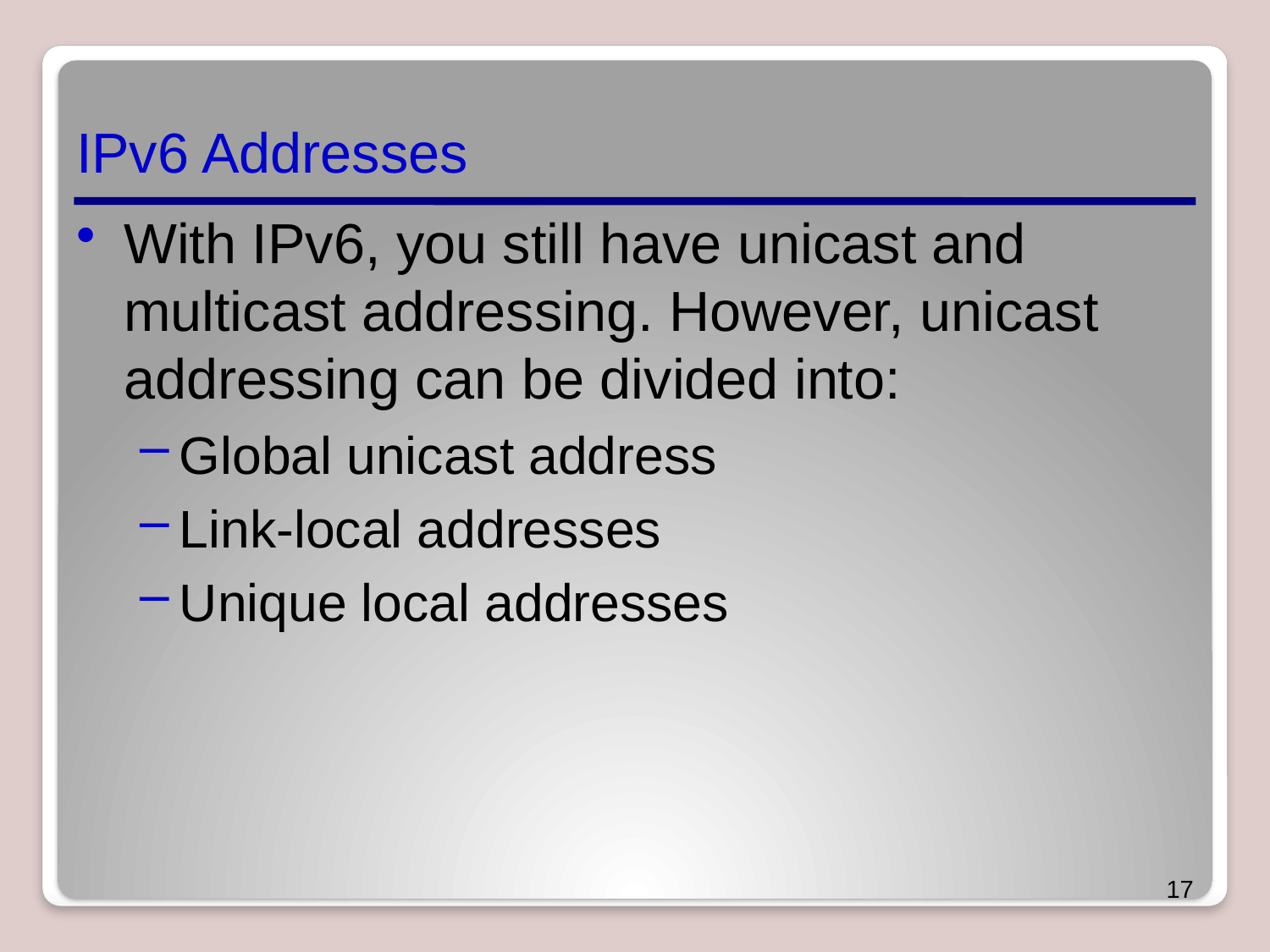

# IPv6 Addresses
With IPv6, you still have unicast and multicast addressing. However, unicast addressing can be divided into:
Global unicast address
Link-local addresses
Unique local addresses

17